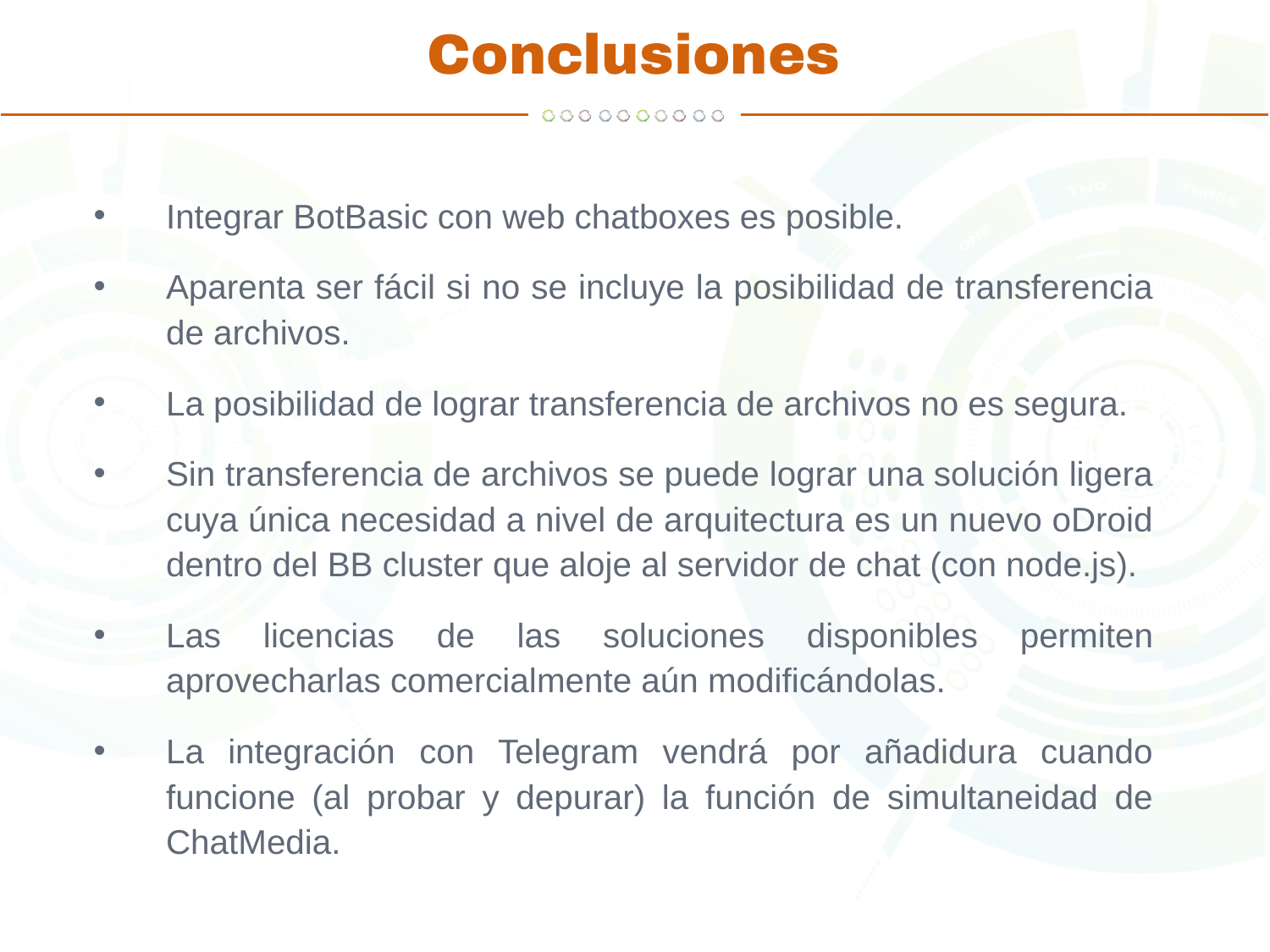

# Conclusiones
Integrar BotBasic con web chatboxes es posible.
Aparenta ser fácil si no se incluye la posibilidad de transferencia de archivos.
La posibilidad de lograr transferencia de archivos no es segura.
Sin transferencia de archivos se puede lograr una solución ligera cuya única necesidad a nivel de arquitectura es un nuevo oDroid dentro del BB cluster que aloje al servidor de chat (con node.js).
Las licencias de las soluciones disponibles permiten aprovecharlas comercialmente aún modificándolas.
La integración con Telegram vendrá por añadidura cuando funcione (al probar y depurar) la función de simultaneidad de ChatMedia.